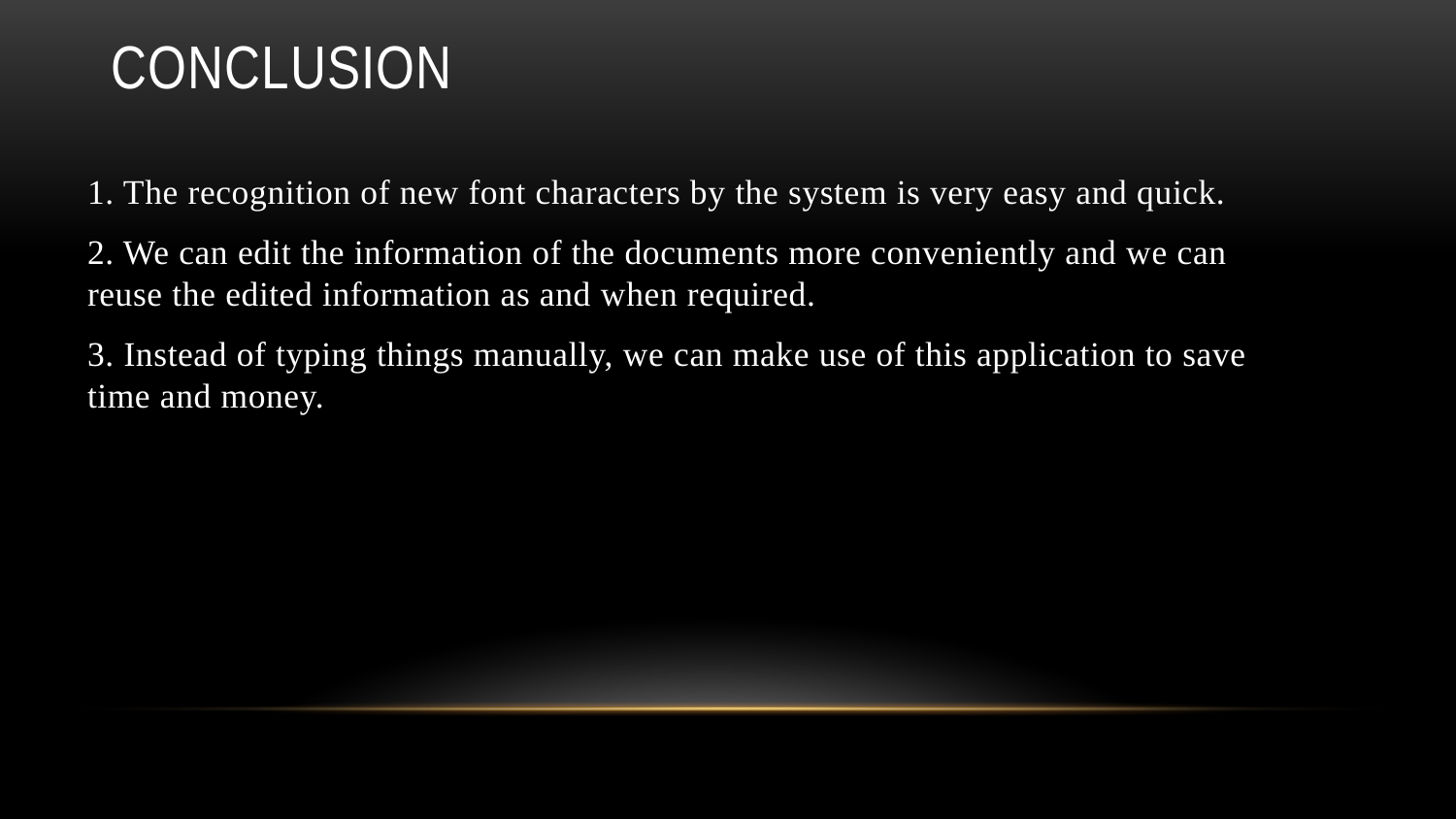

# CONCLUSION
1. The recognition of new font characters by the system is very easy and quick.
2. We can edit the information of the documents more conveniently and we can reuse the edited information as and when required.
3. Instead of typing things manually, we can make use of this application to save time and money.